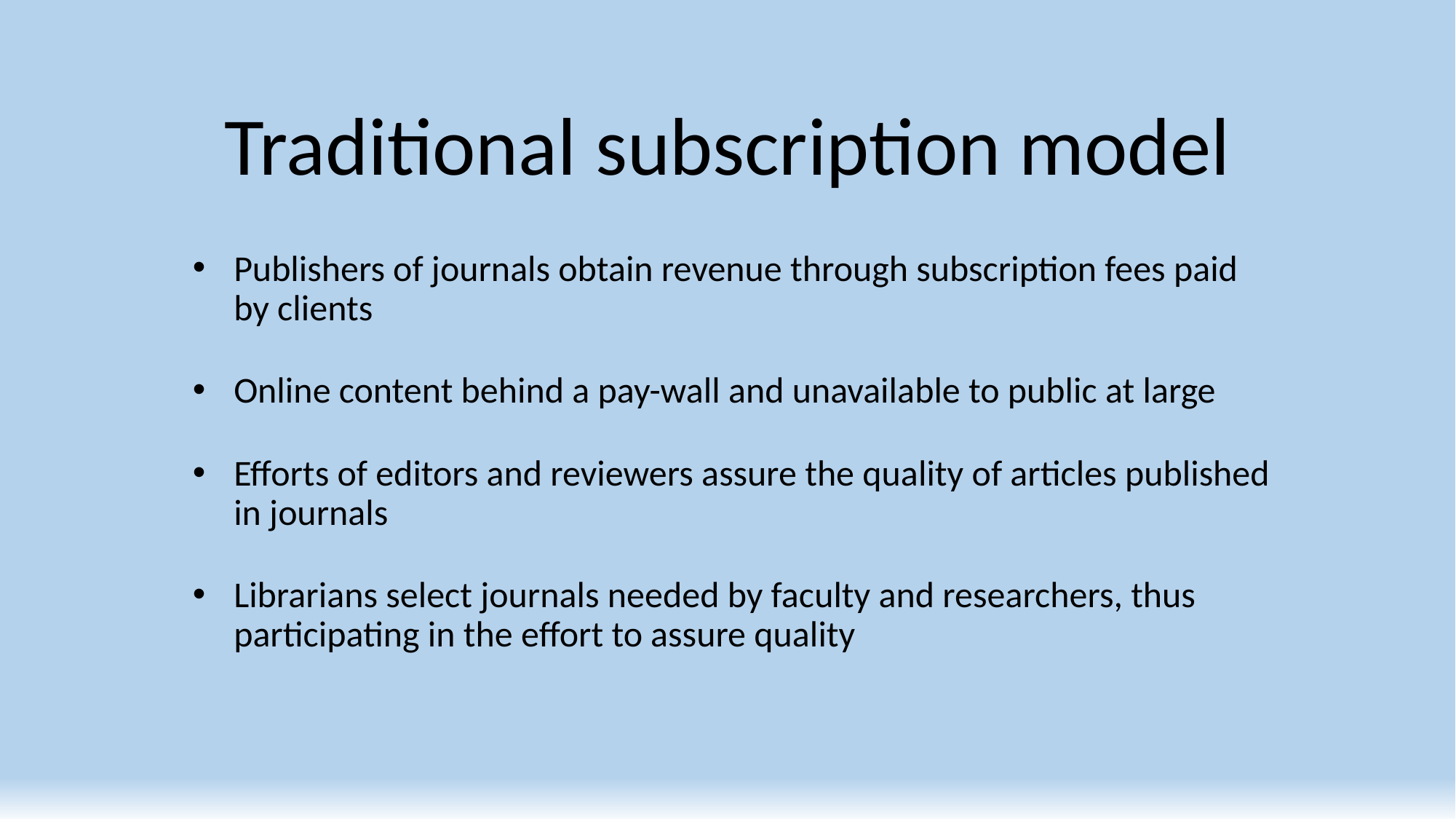

# Traditional subscription model
Publishers of journals obtain revenue through subscription fees paid by clients

Online content behind a pay-wall and unavailable to public at large

Efforts of editors and reviewers assure the quality of articles published in journals

Librarians select journals needed by faculty and researchers, thus participating in the effort to assure quality